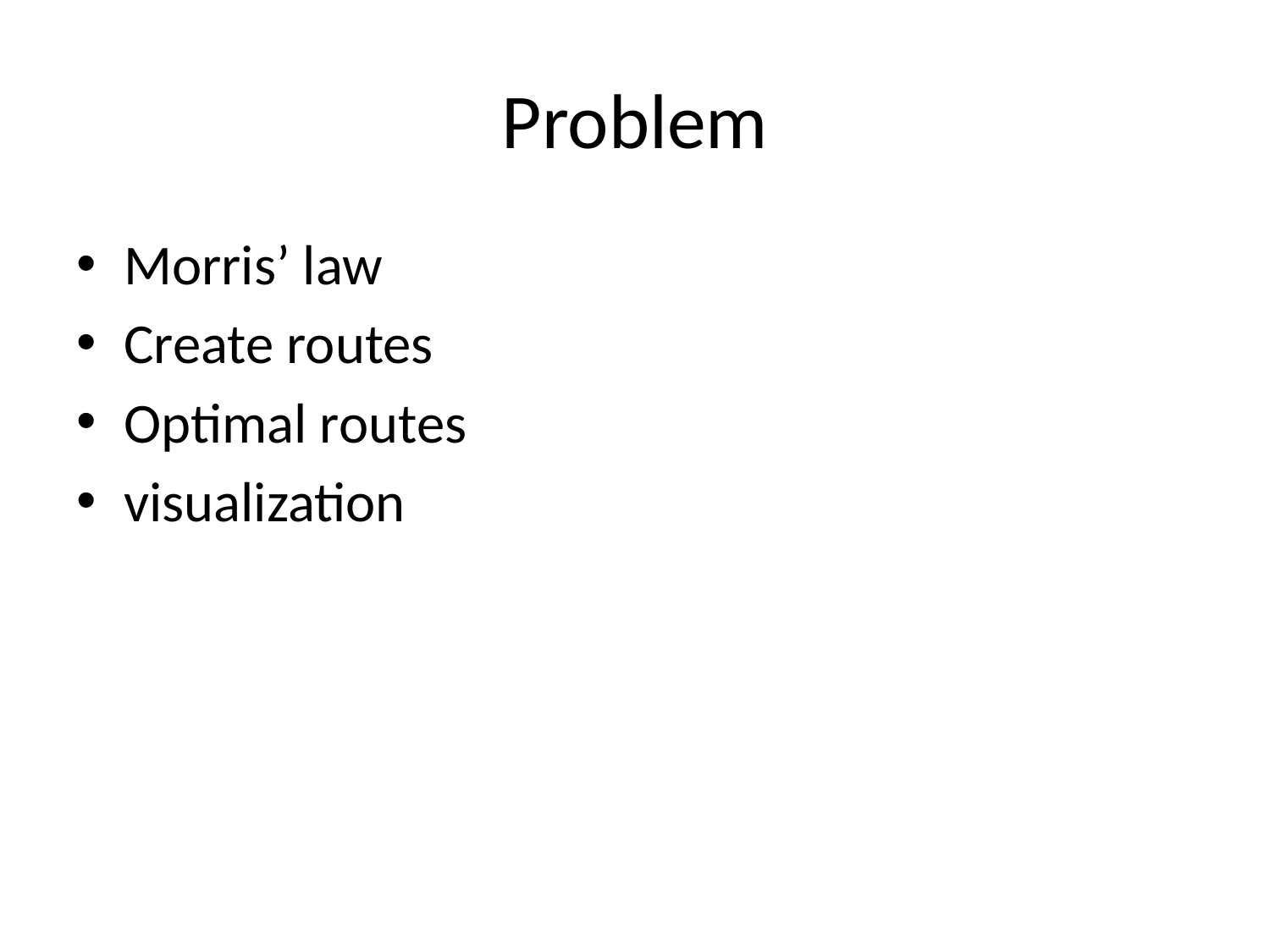

# Problem
Morris’ law
Create routes
Optimal routes
visualization